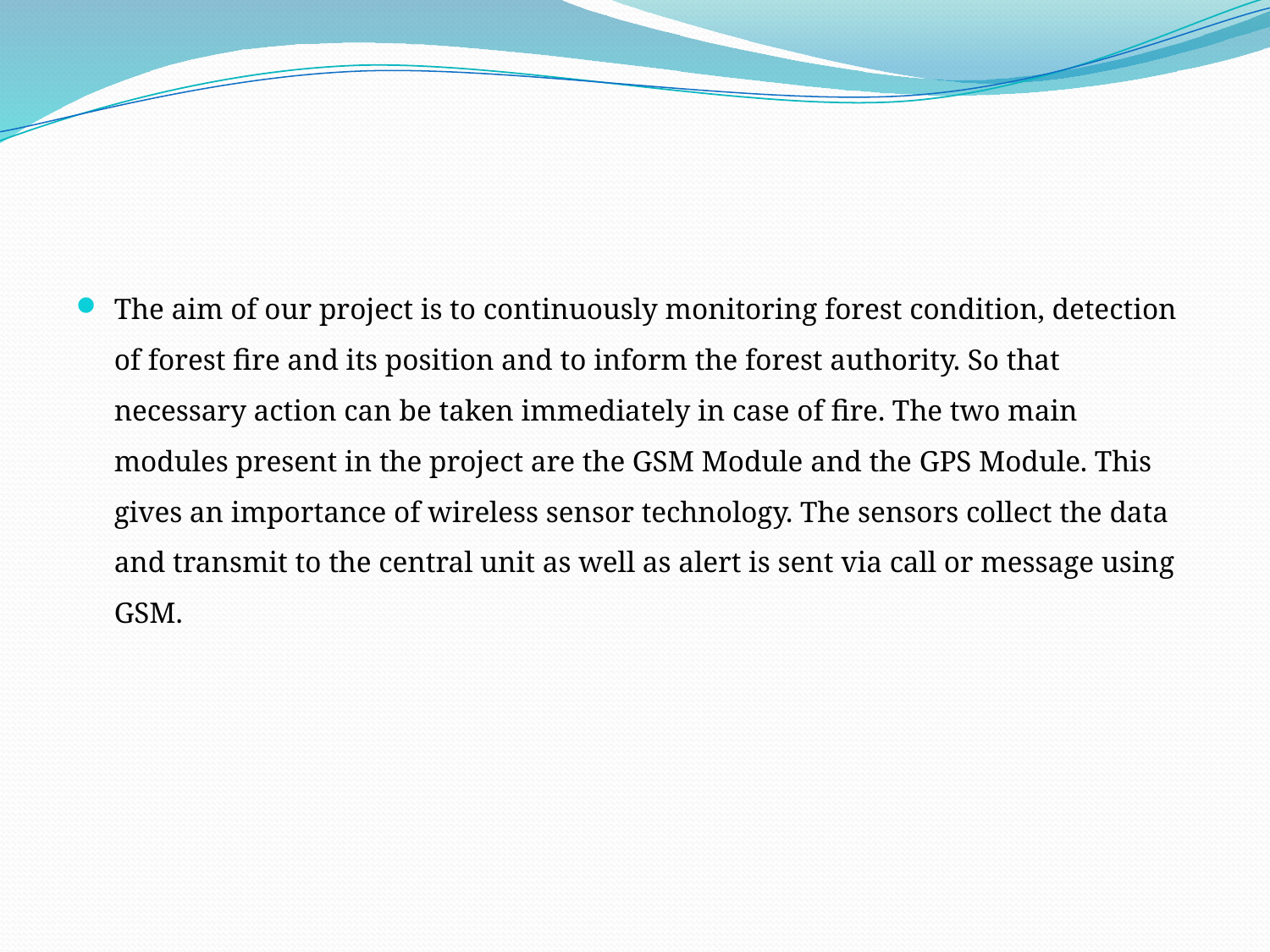

#
The aim of our project is to continuously monitoring forest condition, detection of forest fire and its position and to inform the forest authority. So that necessary action can be taken immediately in case of fire. The two main modules present in the project are the GSM Module and the GPS Module. This gives an importance of wireless sensor technology. The sensors collect the data and transmit to the central unit as well as alert is sent via call or message using GSM.